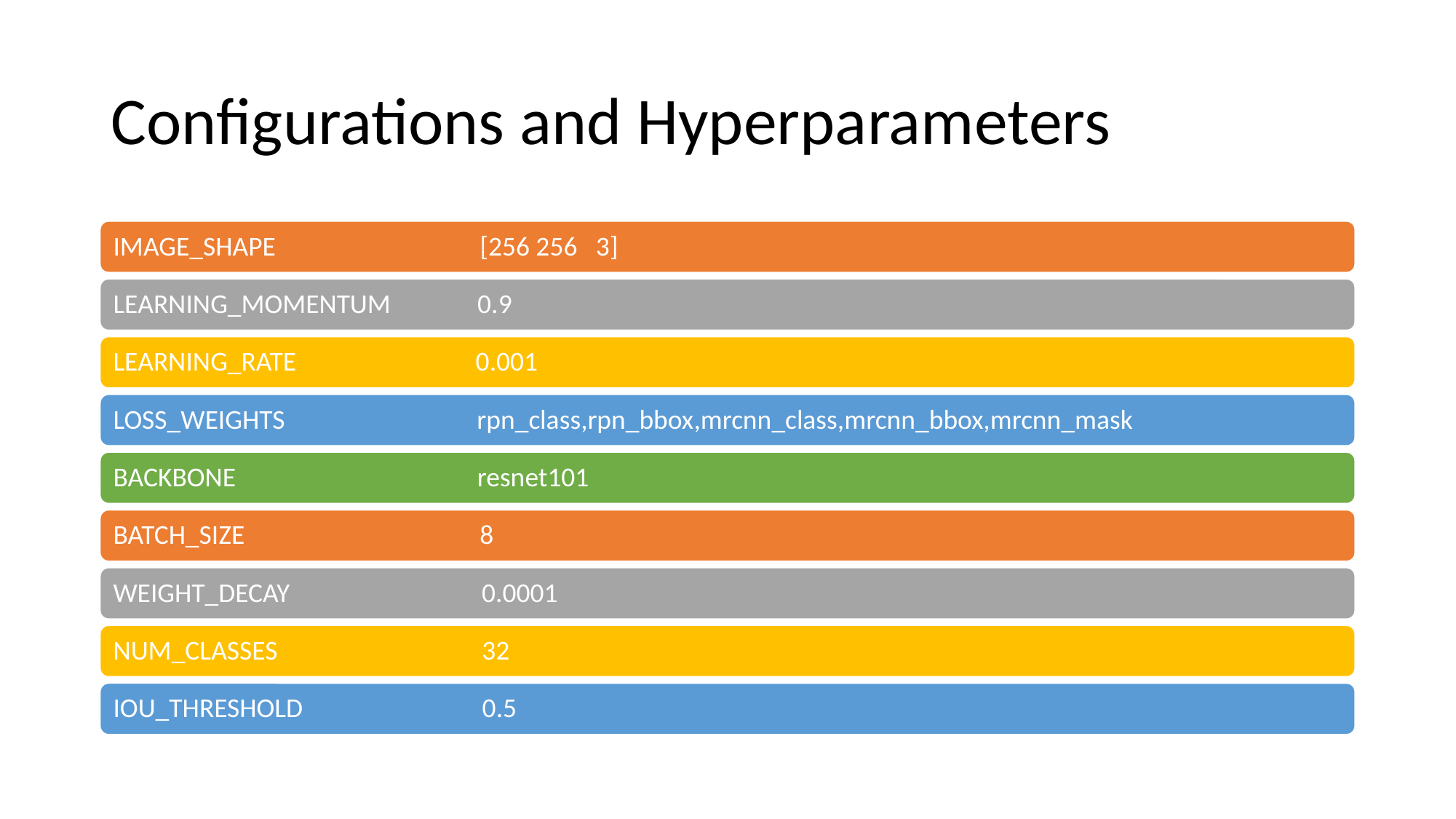

# Configurations and Hyperparameters
IMAGE_SHAPE                                 [256 256   3]
LEARNING_MOMENTUM              0.9
LEARNING_RATE                             0.001
LOSS_WEIGHTS                               rpn_class,rpn_bbox,mrcnn_class,mrcnn_bbox,mrcnn_mask
BACKBONE                                       resnet101
BATCH_SIZE                                      8
WEIGHT_DECAY                               0.0001
NUM_CLASSES                                 32
IOU_THRESHOLD                             0.5